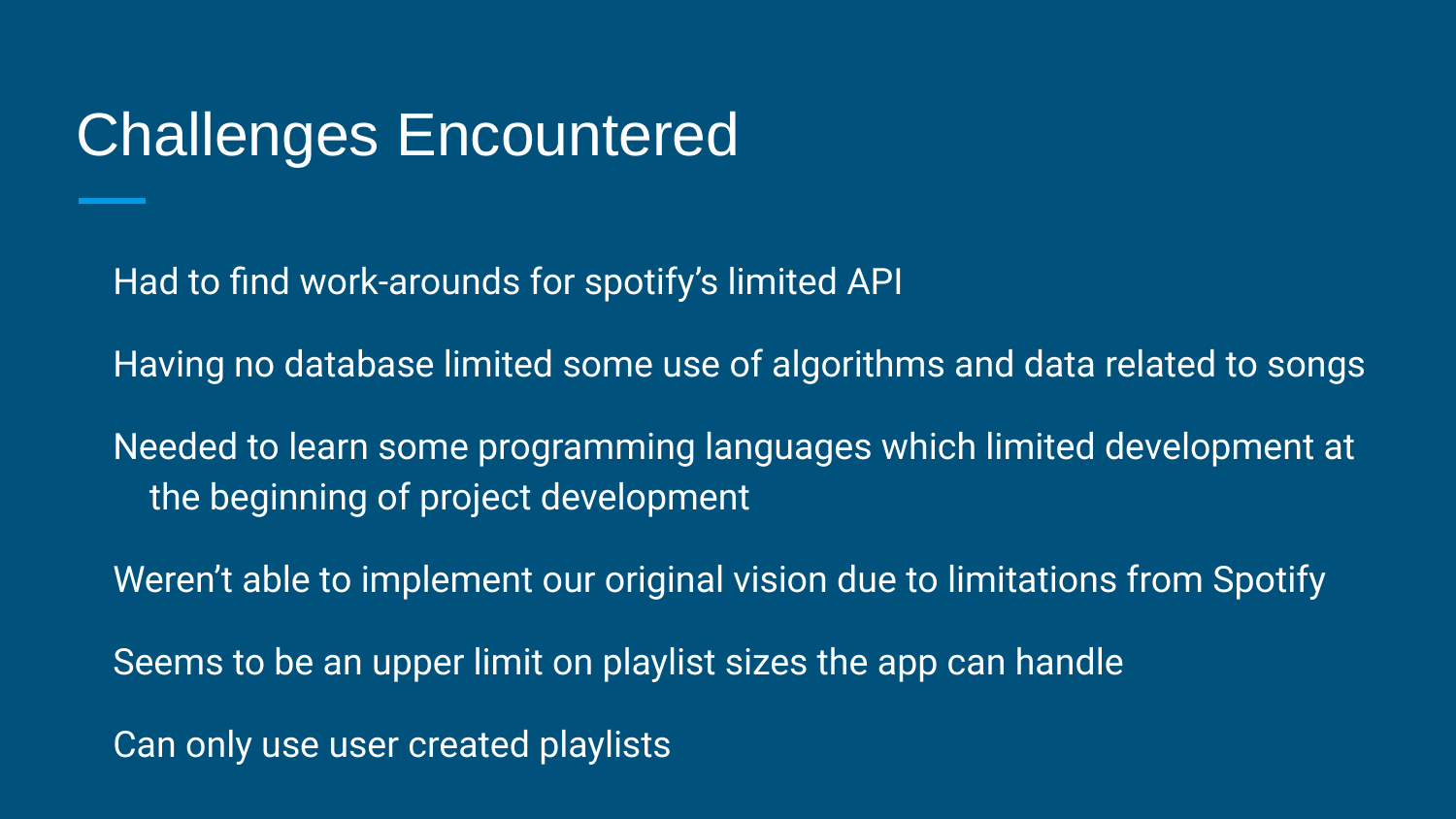

# Challenges Encountered
Had to find work-arounds for spotify’s limited API
Having no database limited some use of algorithms and data related to songs
Needed to learn some programming languages which limited development at the beginning of project development
Weren’t able to implement our original vision due to limitations from Spotify
Seems to be an upper limit on playlist sizes the app can handle
Can only use user created playlists